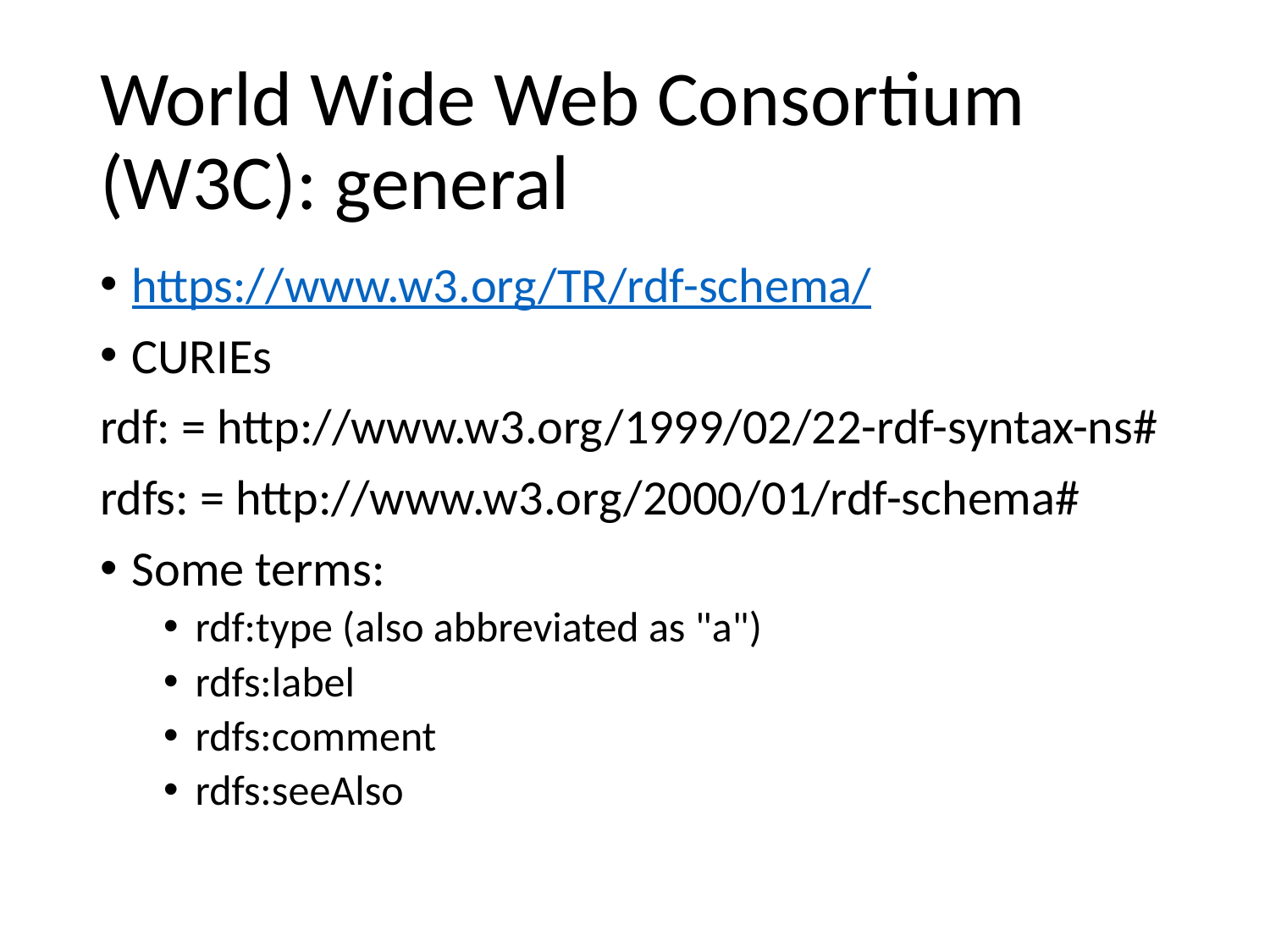

# World Wide Web Consortium (W3C): general
https://www.w3.org/TR/rdf-schema/
CURIEs
rdf: = http://www.w3.org/1999/02/22-rdf-syntax-ns#
rdfs: = http://www.w3.org/2000/01/rdf-schema#
Some terms:
rdf:type (also abbreviated as "a")
rdfs:label
rdfs:comment
rdfs:seeAlso